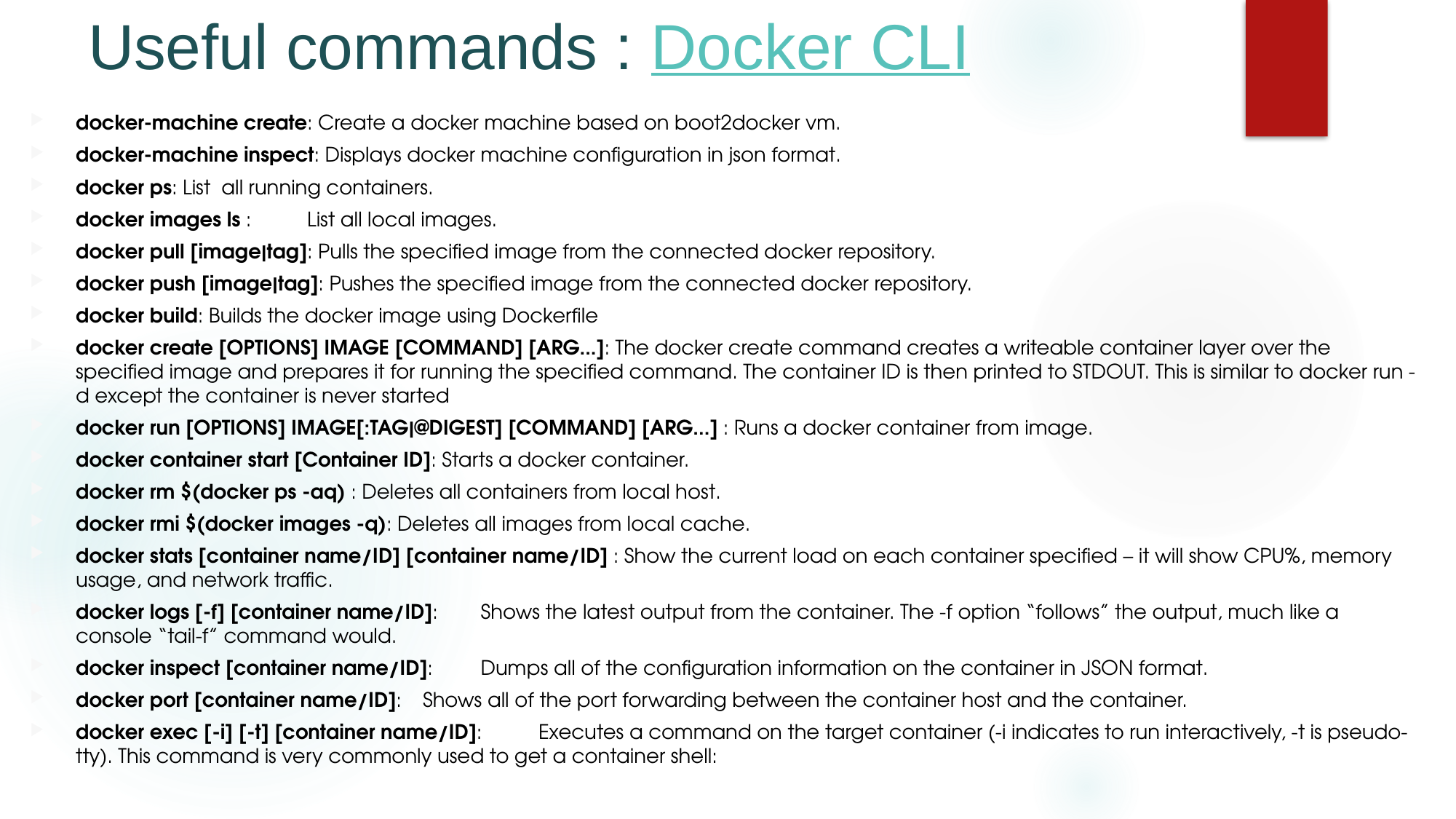

# Useful commands : Docker CLI
docker-machine create: Create a docker machine based on boot2docker vm.
docker-machine inspect: Displays docker machine configuration in json format.
docker ps: List  all running containers.
docker images ls :	List all local images.
docker pull [image|tag]: Pulls the specified image from the connected docker repository.
docker push [image|tag]: Pushes the specified image from the connected docker repository.
docker build: Builds the docker image using Dockerfile
docker create [OPTIONS] IMAGE [COMMAND] [ARG...]: The docker create command creates a writeable container layer over the specified image and prepares it for running the specified command. The container ID is then printed to STDOUT. This is similar to docker run -d except the container is never started
docker run [OPTIONS] IMAGE[:TAG|@DIGEST] [COMMAND] [ARG...] : Runs a docker container from image.
docker container start [Container ID]: Starts a docker container.
docker rm $(docker ps -aq) : Deletes all containers from local host.
docker rmi $(docker images -q): Deletes all images from local cache.
docker stats [container name/ID] [container name/ID] : Show the current load on each container specified – it will show CPU%, memory usage, and network traffic.
docker logs [-f] [container name/ID]:	Shows the latest output from the container. The -f option “follows” the output, much like a console “tail-f” command would.
docker inspect [container name/ID]:	Dumps all of the configuration information on the container in JSON format.
docker port [container name/ID]:	Shows all of the port forwarding between the container host and the container.
docker exec [-i] [-t] [container name/ID]:	Executes a command on the target container (-i indicates to run interactively, -t is pseudo-tty). This command is very commonly used to get a container shell: